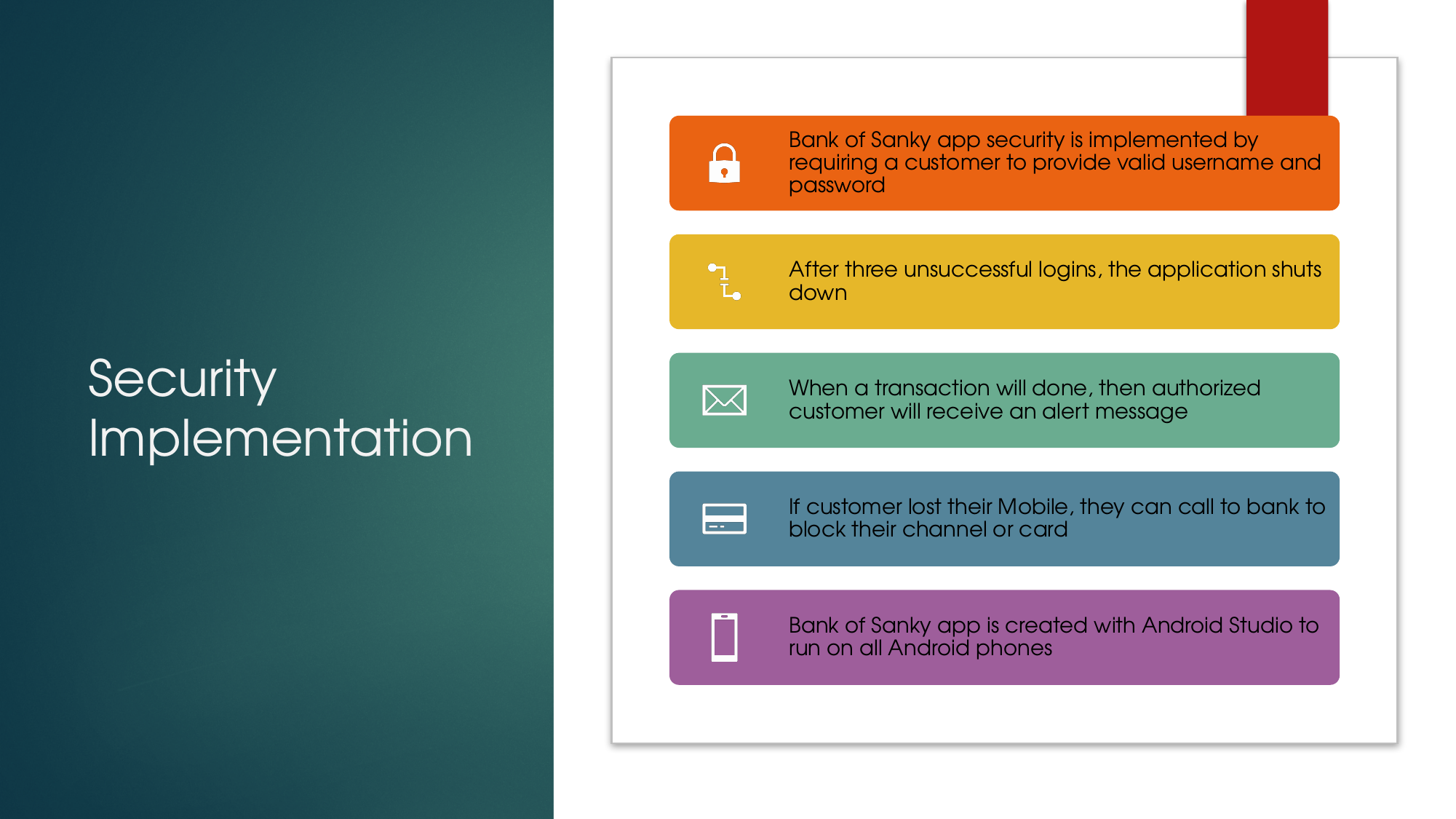

Bank of Sanky app security is implemented by requiring a customer to provide valid username and password
After three unsuccessful logins, the application shuts down
When a transaction will done, then authorized customer will receive an alert message
If customer lost their Mobile, they can call to bank to block their channel or card
Bank of Sanky app is created with Android Studio to run on all Android phones
# Security Implementation